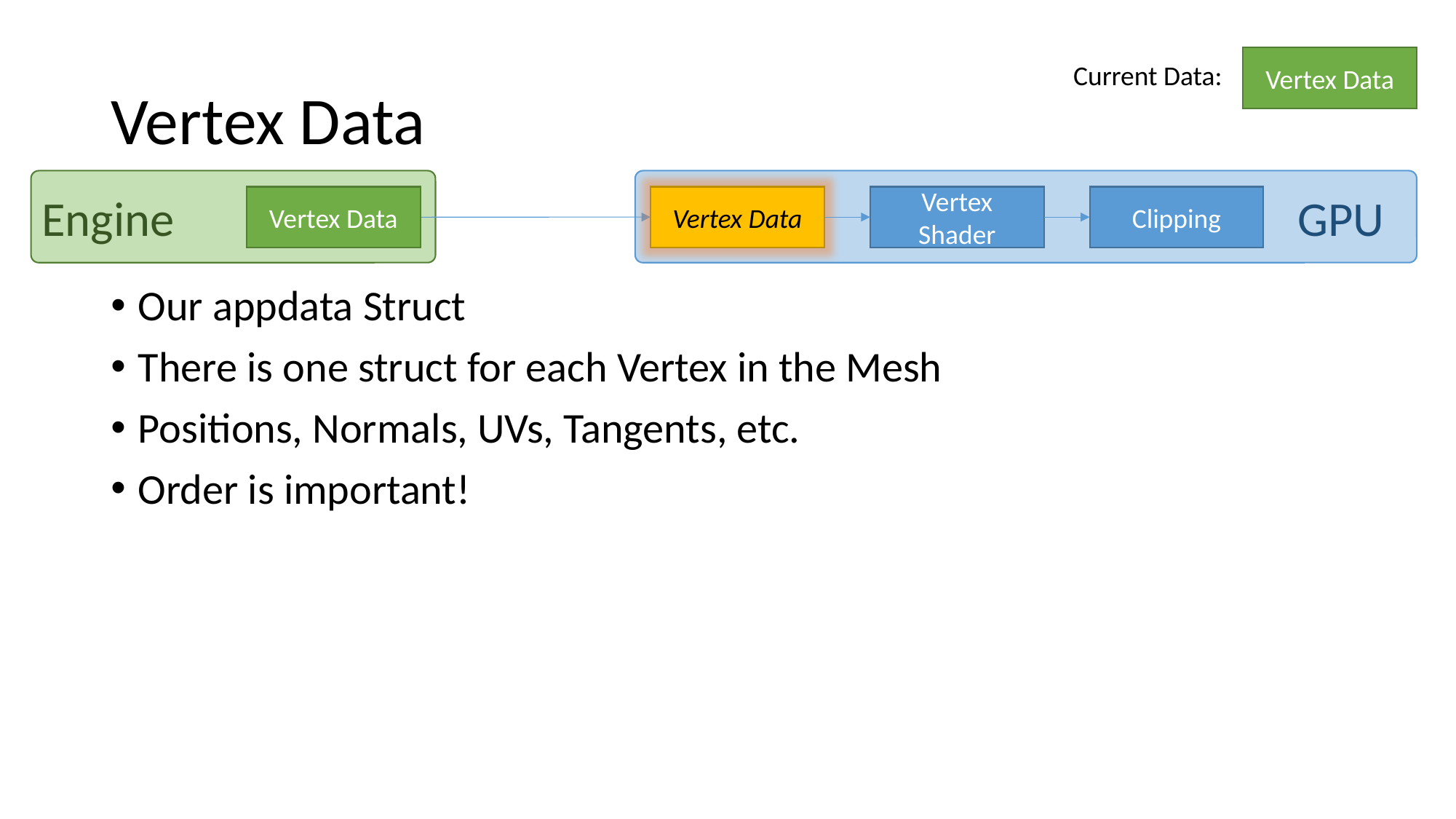

# Vertex Data
Vertex Data
Current Data:

Engine
GPU
Vertex Data
Vertex Data
Vertex Shader
Clipping
Our appdata Struct
There is one struct for each Vertex in the Mesh
Positions, Normals, UVs, Tangents, etc.
Order is important!